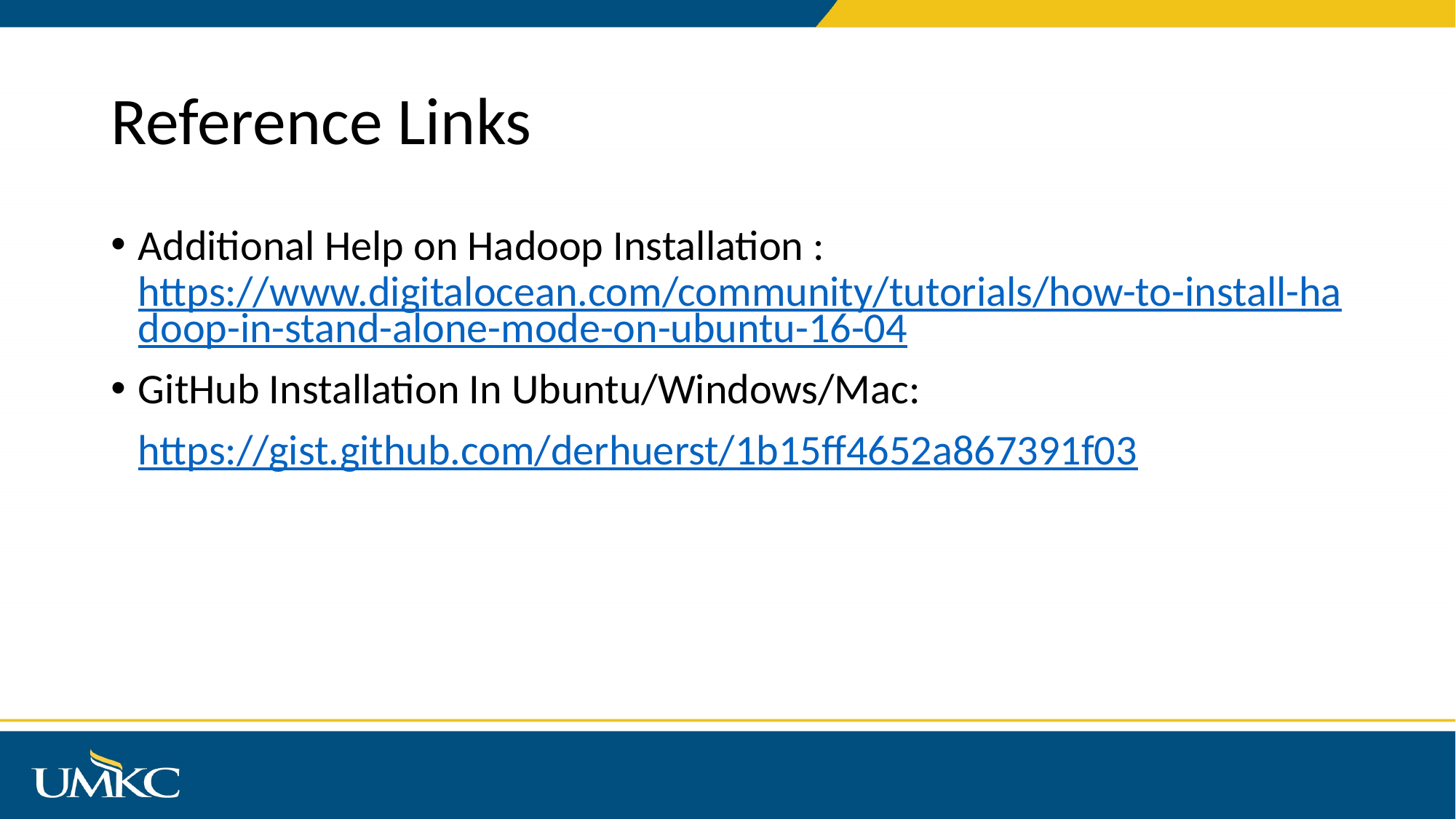

# Reference Links
Additional Help on Hadoop Installation : https://www.digitalocean.com/community/tutorials/how-to-install-hadoop-in-stand-alone-mode-on-ubuntu-16-04
GitHub Installation In Ubuntu/Windows/Mac:
https://gist.github.com/derhuerst/1b15ff4652a867391f03